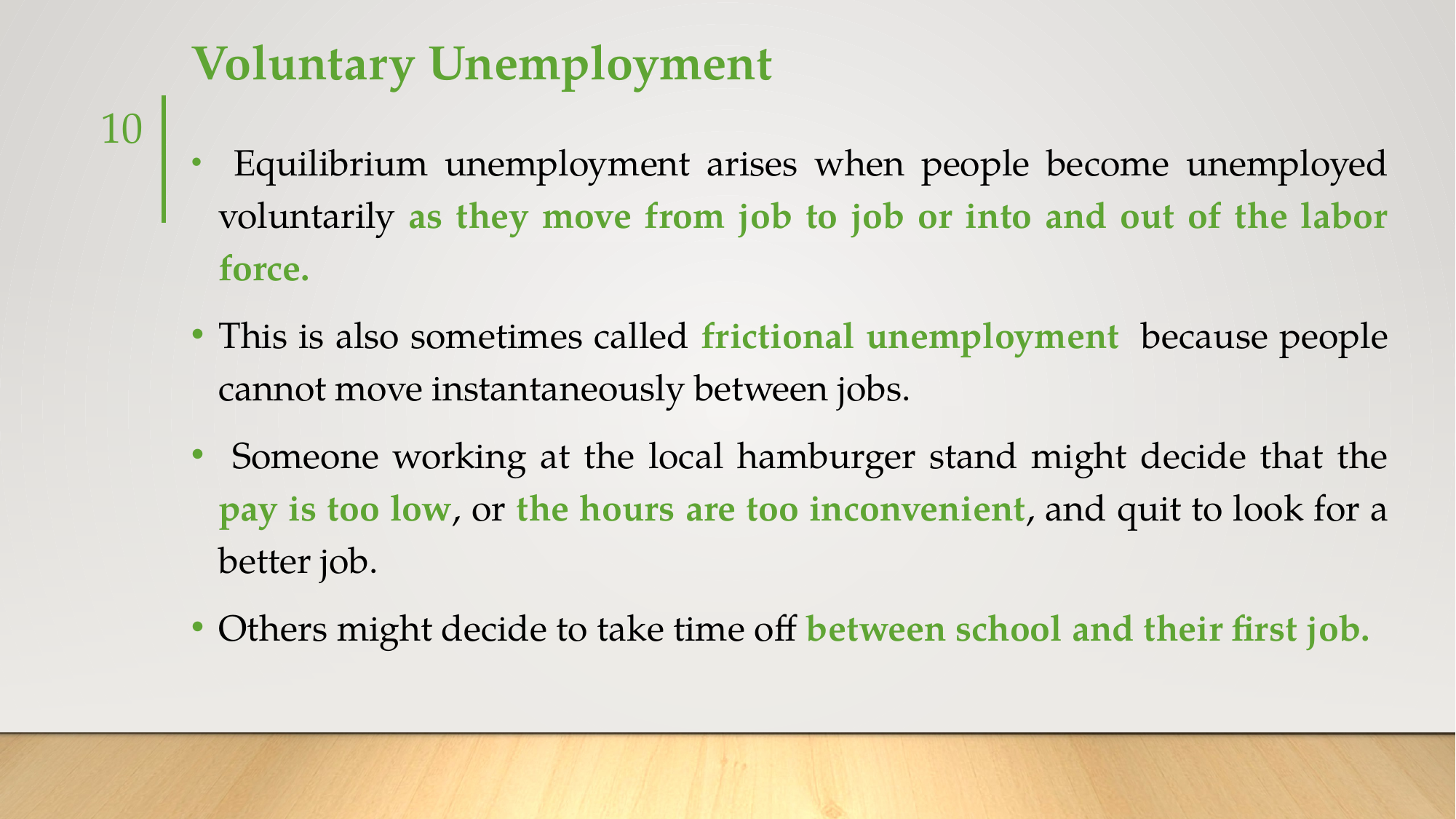

# Voluntary Unemployment
10
 Equilibrium unemployment arises when people become unemployed voluntarily as they move from job to job or into and out of the labor force.
This is also sometimes called frictional unemployment  because people cannot move instantaneously between jobs.
 Someone working at the local hamburger stand might decide that the pay is too low, or the hours are too inconvenient, and quit to look for a better job.
Others might decide to take time off between school and their first job.